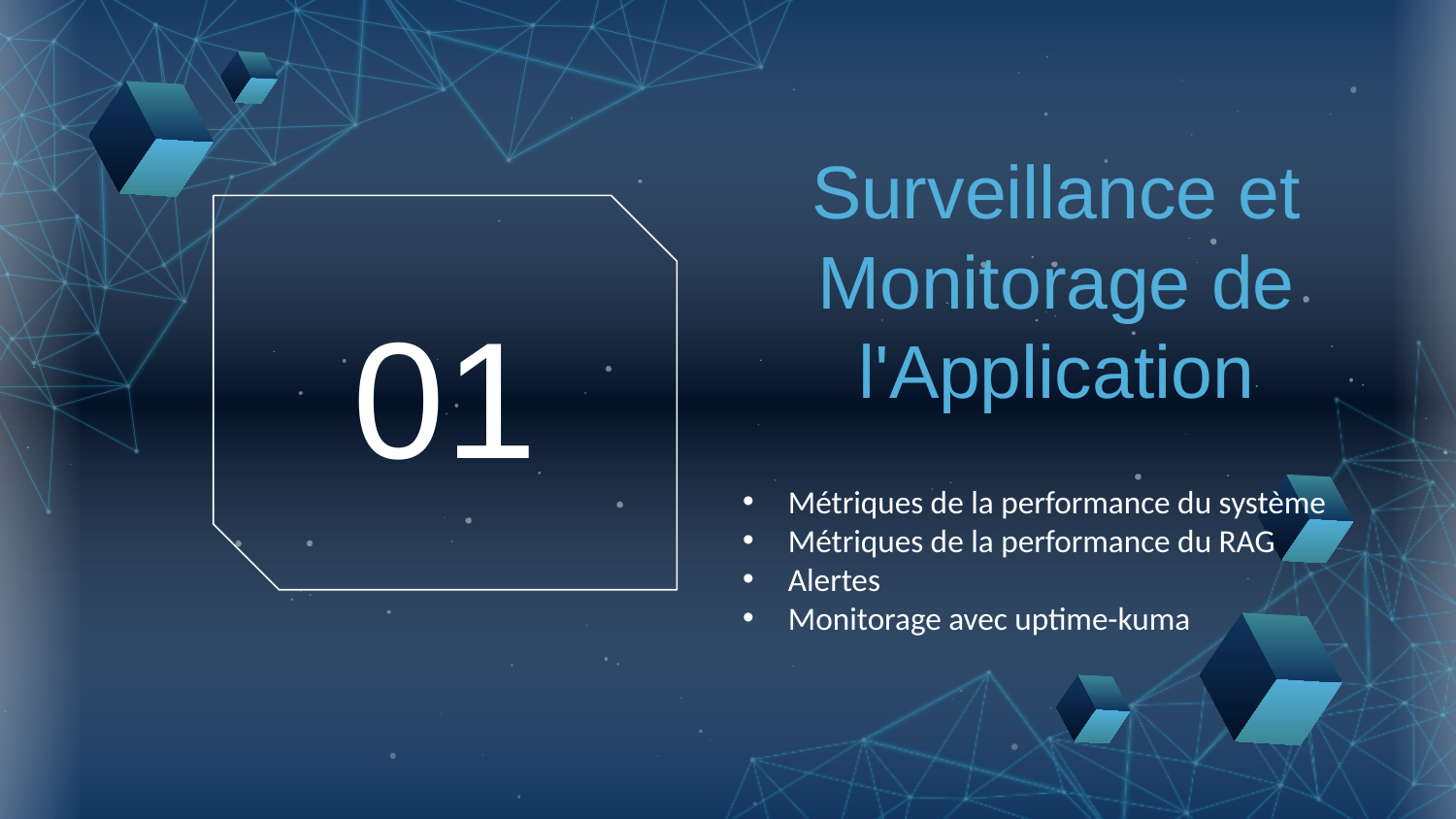

# Surveillance et Monitorage de l'Application
01
Métriques de la performance du système
Métriques de la performance du RAG
Alertes
Monitorage avec uptime-kuma